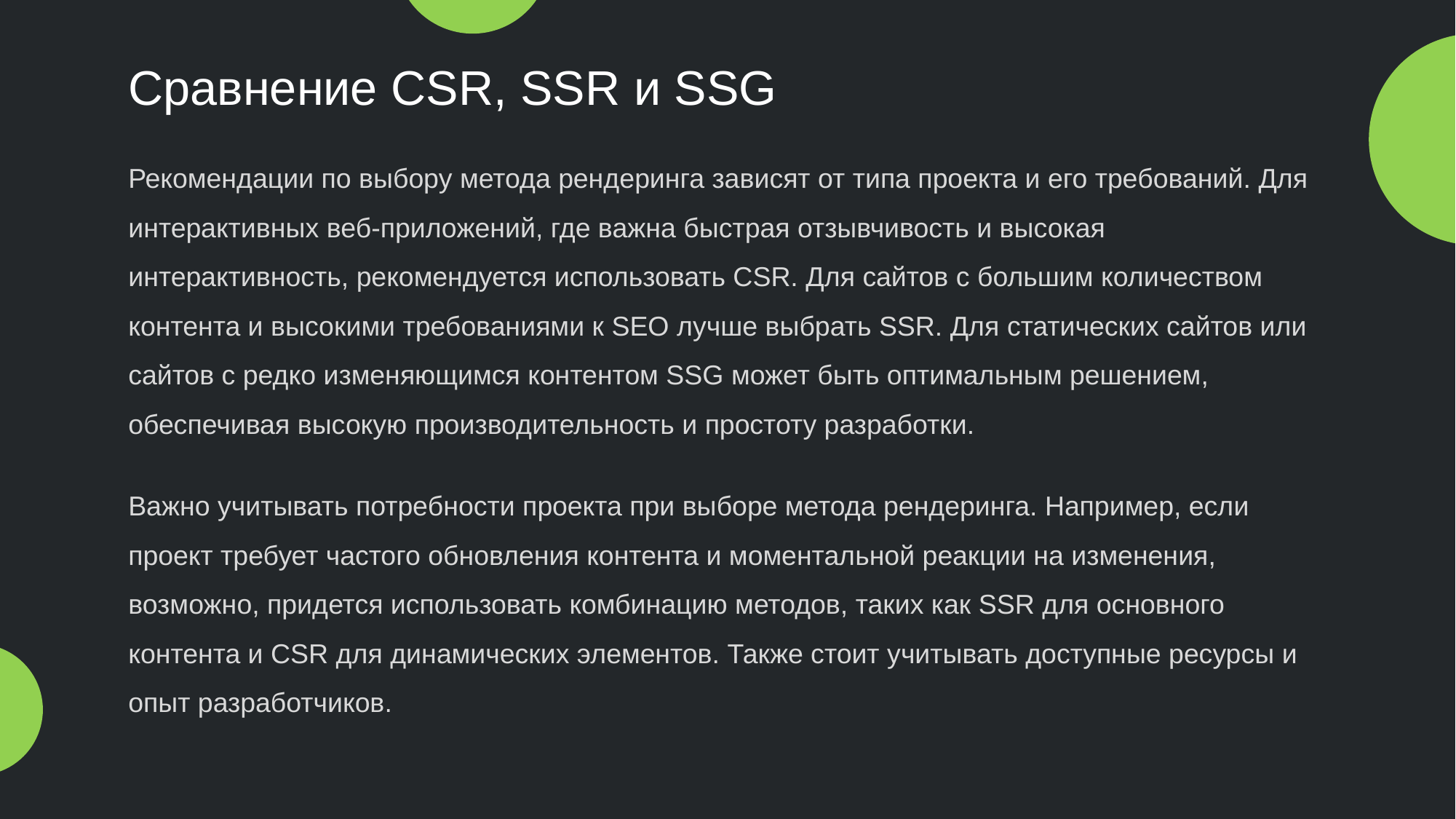

Сравнение CSR, SSR и SSG
Рекомендации по выбору метода рендеринга зависят от типа проекта и его требований. Для интерактивных веб-приложений, где важна быстрая отзывчивость и высокая интерактивность, рекомендуется использовать CSR. Для сайтов с большим количеством контента и высокими требованиями к SEO лучше выбрать SSR. Для статических сайтов или сайтов с редко изменяющимся контентом SSG может быть оптимальным решением, обеспечивая высокую производительность и простоту разработки.
Важно учитывать потребности проекта при выборе метода рендеринга. Например, если проект требует частого обновления контента и моментальной реакции на изменения, возможно, придется использовать комбинацию методов, таких как SSR для основного контента и CSR для динамических элементов. Также стоит учитывать доступные ресурсы и опыт разработчиков.